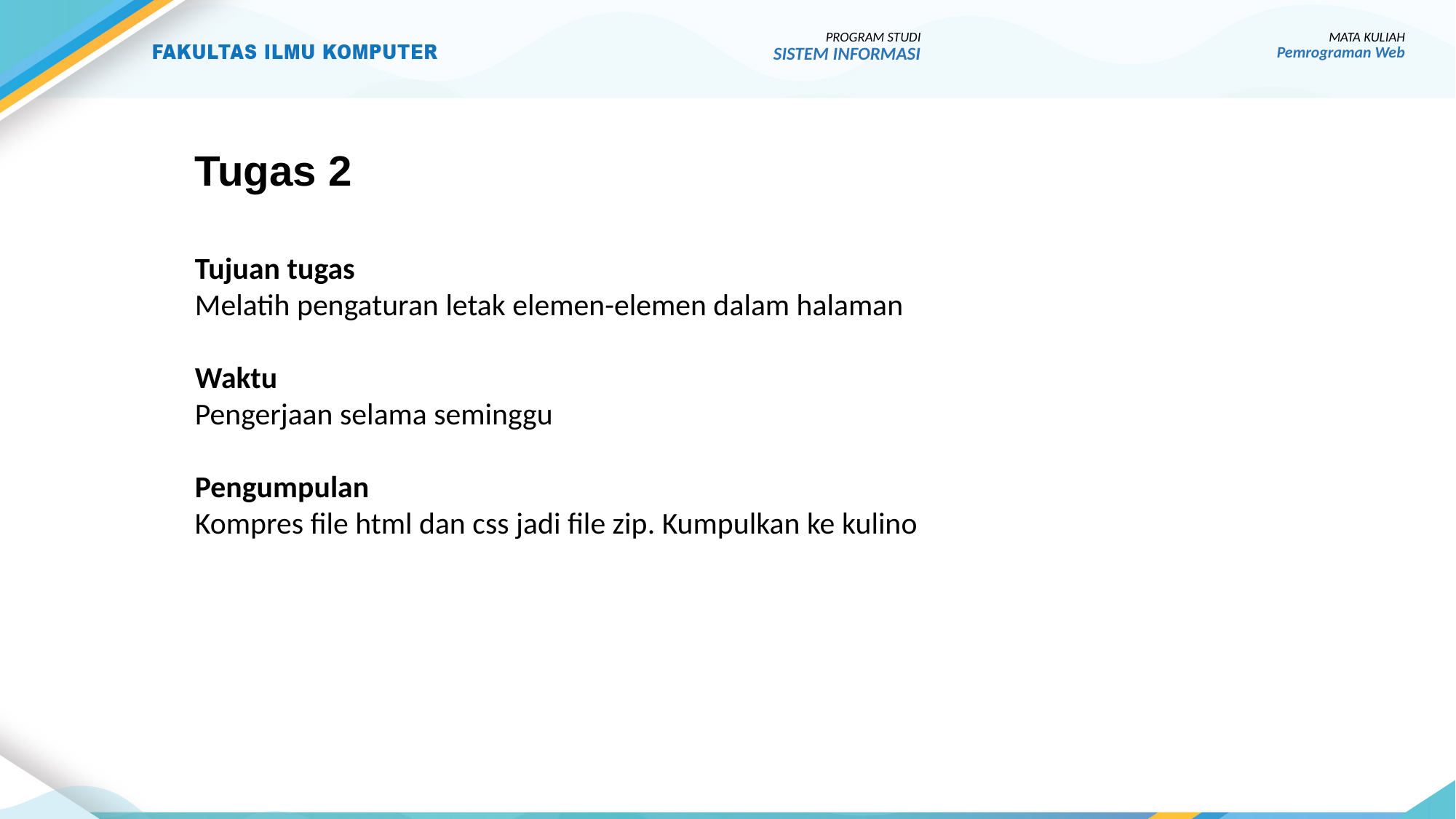

PROGRAM STUDI
SISTEM INFORMASI
MATA KULIAH
Pemrograman Web
# Tugas 2
Tujuan tugas
Melatih pengaturan letak elemen-elemen dalam halaman

Waktu
Pengerjaan selama seminggu

Pengumpulan
Kompres file html dan css jadi file zip. Kumpulkan ke kulino